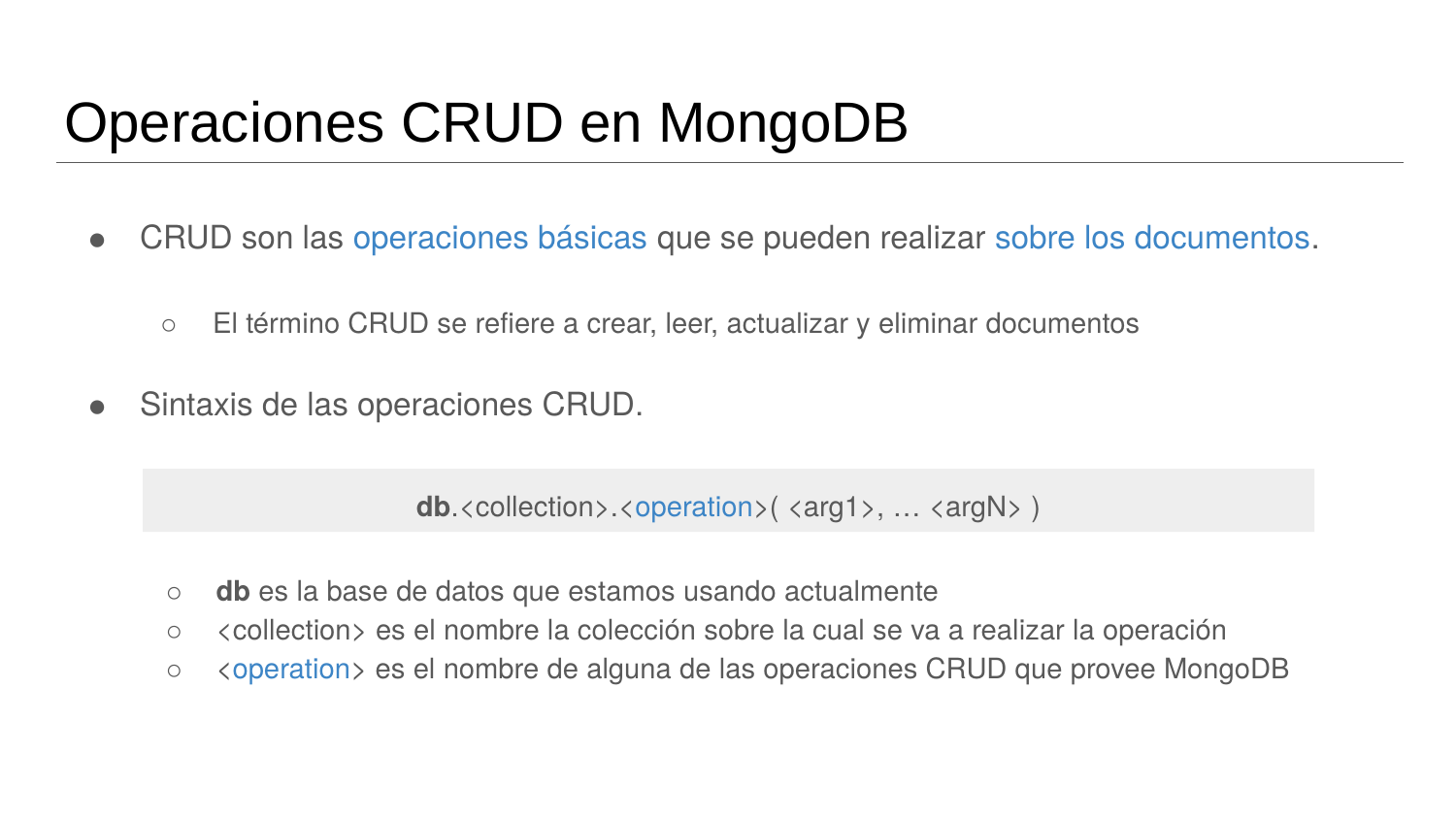

# Operaciones CRUD en MongoDB

CRUD son las operaciones básicas que se pueden realizar sobre los documentos.
El término CRUD se refiere a crear, leer, actualizar y eliminar documentos
Sintaxis de las operaciones CRUD.

db.<collection>.<operation>( <arg1>, … <argN> )

db es la base de datos que estamos usando actualmente
<collection> es el nombre la colección sobre la cual se va a realizar la operación
<operation> es el nombre de alguna de las operaciones CRUD que provee MongoDB